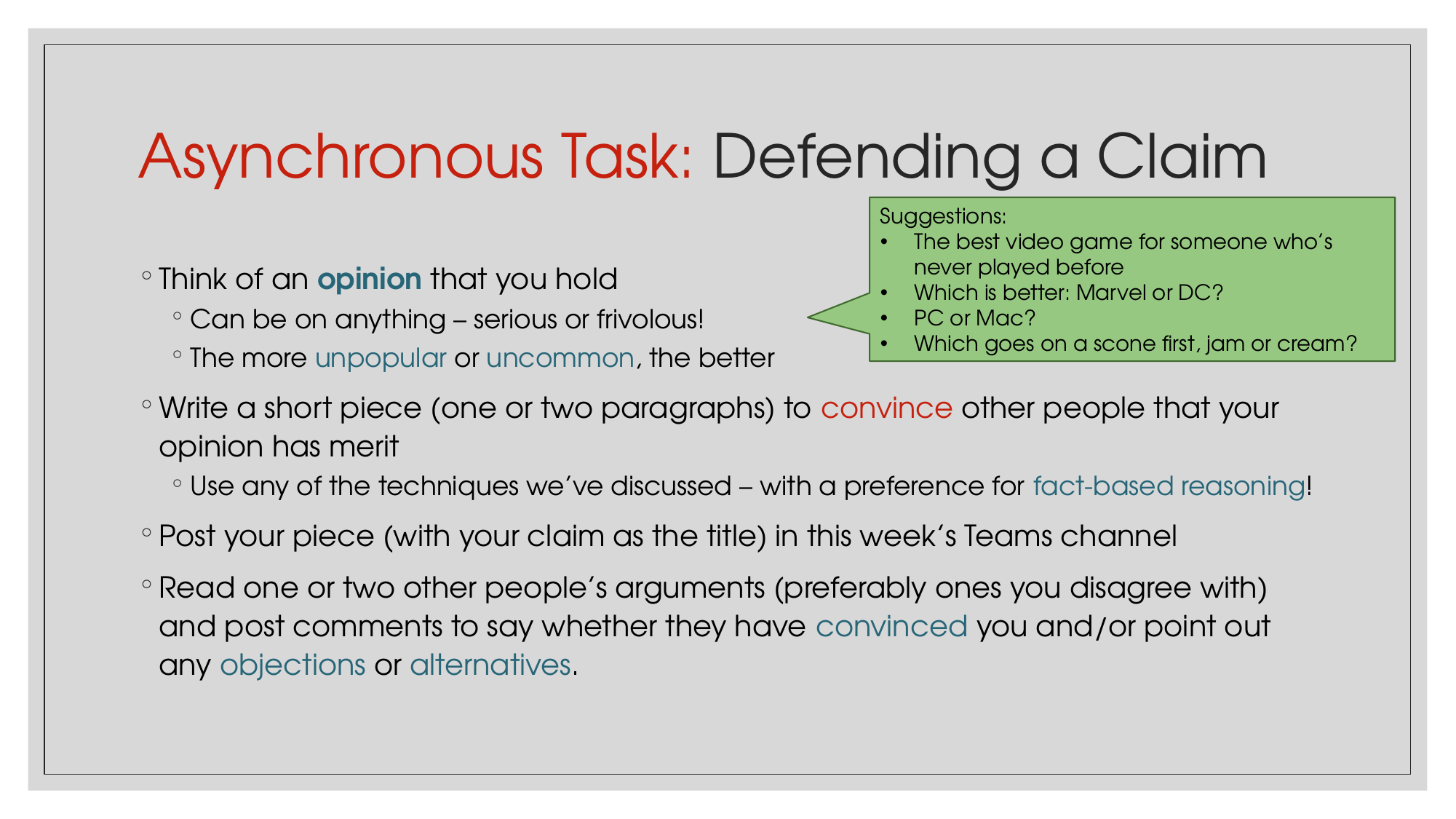

# Asynchronous Task: Defending a Claim
Suggestions:
The best video game for someone who’s never played before
Which is better: Marvel or DC?
PC or Mac?
Which goes on a scone first, jam or cream?
Think of an opinion that you hold
Can be on anything – serious or frivolous!
The more unpopular or uncommon, the better
Write a short piece (one or two paragraphs) to convince other people that your opinion has merit
Use any of the techniques we’ve discussed – with a preference for fact-based reasoning!
Post your piece (with your claim as the title) in this week’s Teams channel
Read one or two other people’s arguments (preferably ones you disagree with) and post comments to say whether they have convinced you and/or point out any objections or alternatives.